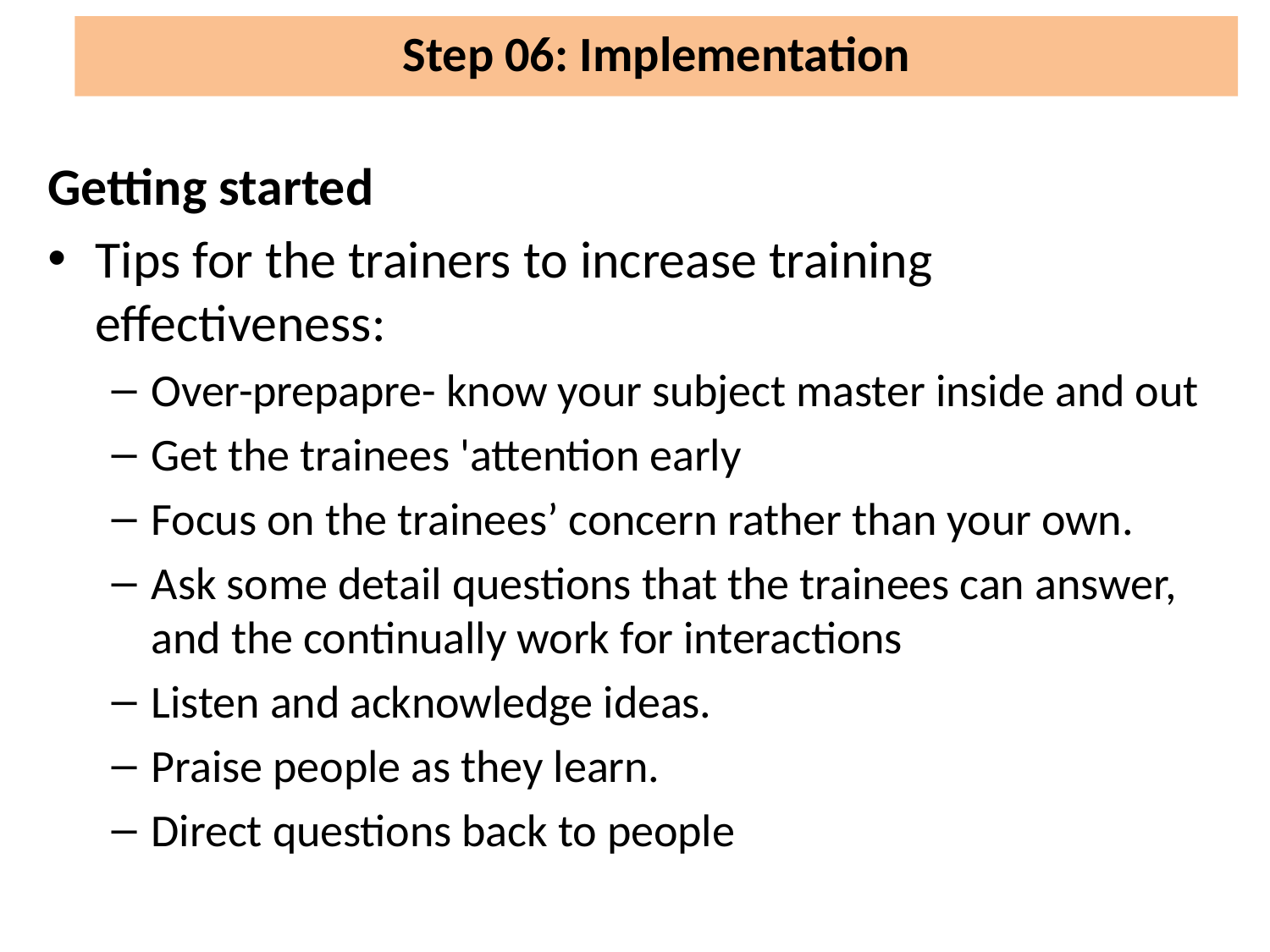

Step 06: Implementation
Getting started
Tips for the trainers to increase training effectiveness:
Over-prepapre- know your subject master inside and out
Get the trainees 'attention early
Focus on the trainees’ concern rather than your own.
Ask some detail questions that the trainees can answer, and the continually work for interactions
Listen and acknowledge ideas.
Praise people as they learn.
Direct questions back to people